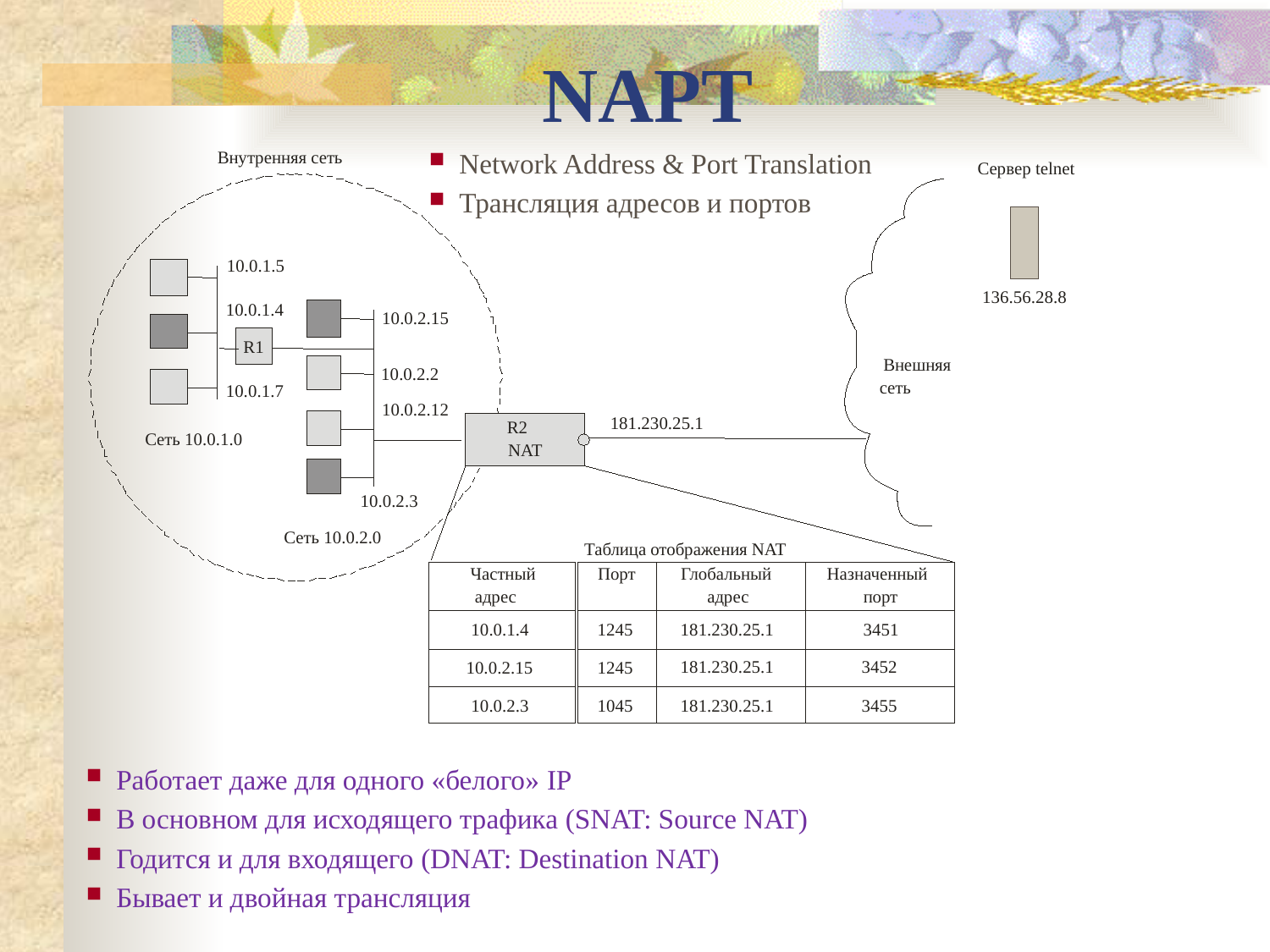

NAPT
Network Address & Port Translation
Трансляция адресов и портов
Внутренняя сеть

Сервер telnet

10.0.1.5

136.56.28.8

10.0.1.4

10.0.2.15

R1

Внешняя

10.0.2.2

сеть

10.0.1.7

10.0.2.12

181.230.25.1

R2

Сеть 10.0.1.0

NAT

10.0.2.3

Сеть 10.0.2.0

Таблица отображения NAT

Частный
Порт
Глобальный
Назначенный

адрес
адрес
порт

10.0.1.4
1245
181.230.25.1
3451

181.230.25.1
3452
10.0.2.15
1245

10.0.2.3
1045
181.230.25.1
3455
Работает даже для одного «белого» IP
В основном для исходящего трафика (SNAT: Source NAT)
Годится и для входящего (DNAT: Destination NAT)
Бывает и двойная трансляция